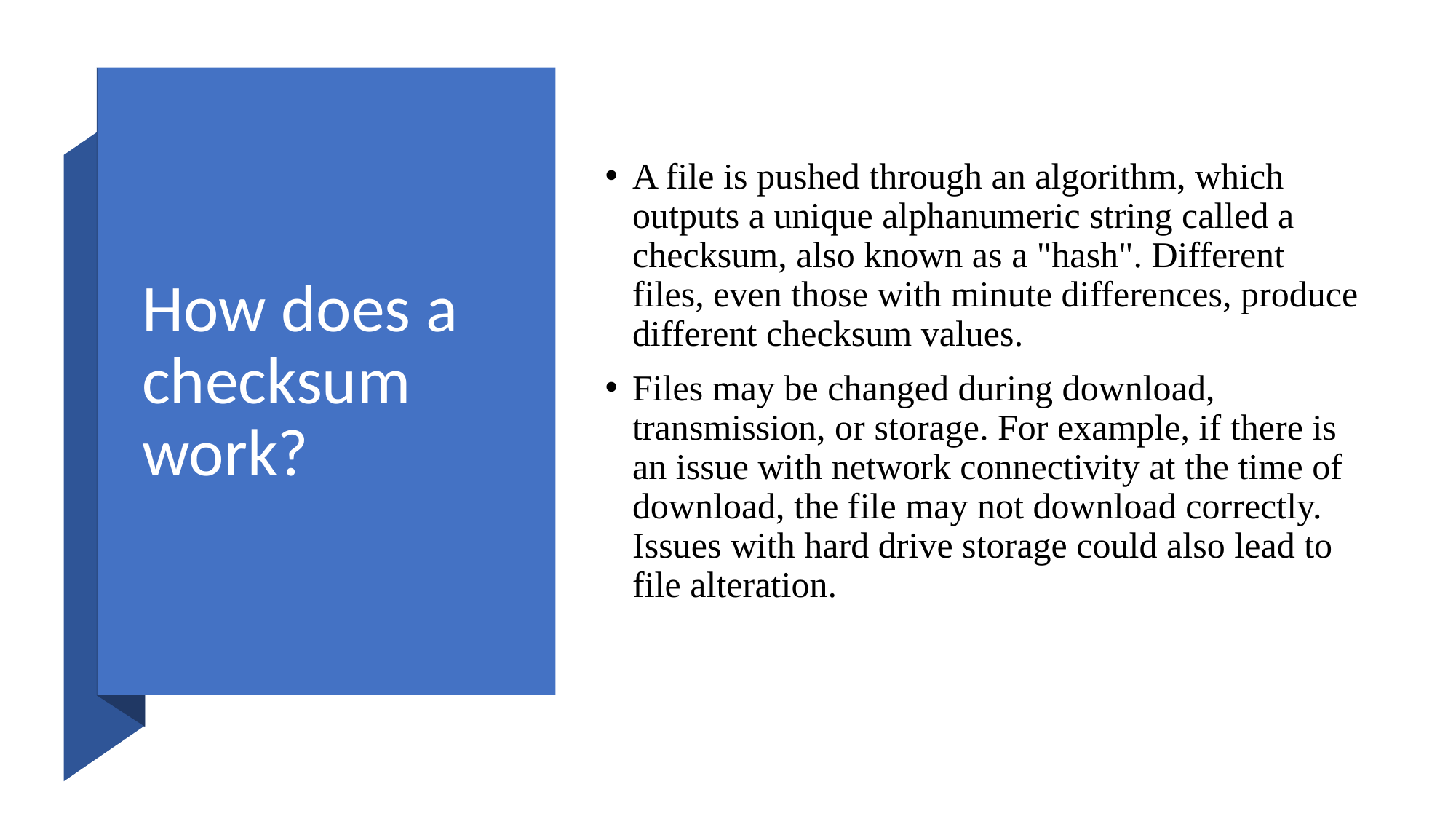

# How does a checksum work?
A file is pushed through an algorithm, which outputs a unique alphanumeric string called a checksum, also known as a "hash". Different files, even those with minute differences, produce different checksum values.
Files may be changed during download, transmission, or storage. For example, if there is an issue with network connectivity at the time of download, the file may not download correctly. Issues with hard drive storage could also lead to file alteration.